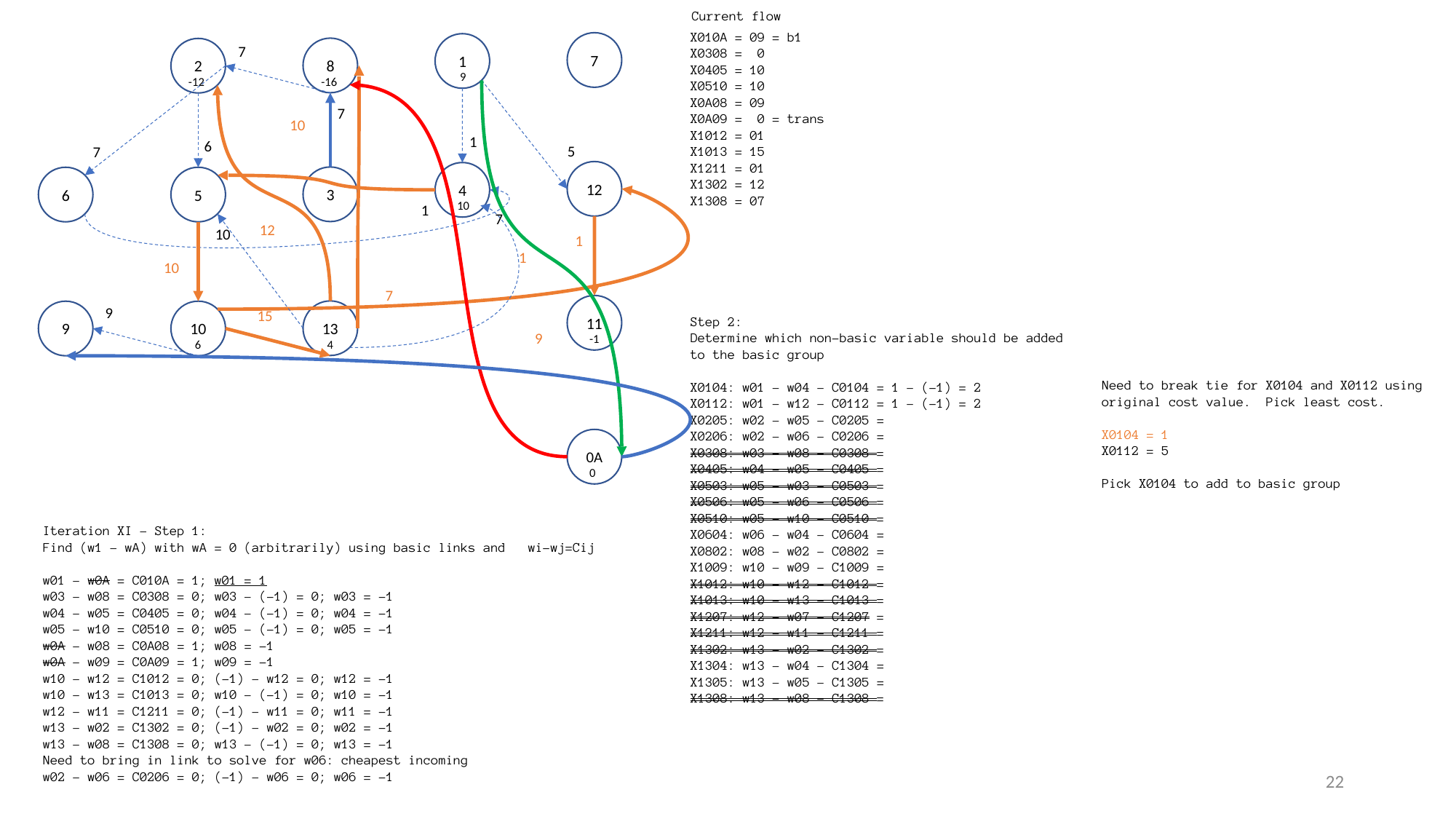

Current flow
X010A = 09 = b1
X0308 =  0
X0405 = 10
X0510 = 10
X0A08 = 09
X0A09 =  0 = trans
X1012 = 01
X1013 = 15
X1211 = 01
X1302 = 12
X1308 = 07
7
1
9
7
8
-16
2
-12
7
10
1
6
5
7
12
4
10
3
6
5
1
7
12
10
1
1
10
7
11
-1
9
15
13
4
9
10
6
9
0A
0
Step 2:
Determine which non-basic variable should be added to the basic group

X0104: w01 – w04 – C0104 = 1 – (-1) = 2
X0112: w01 – w12 – C0112 = 1 – (-1) = 2
X0205: w02 – w05 – C0205 =
X0206: w02 – w06 – C0206 =
X0308: w03 – w08 – C0308 =
X0405: w04 – w05 – C0405 =
X0503: w05 – w03 – C0503 =
X0506: w05 – w06 – C0506 =
X0510: w05 – w10 – C0510 =
X0604: w06 – w04 – C0604 =
X0802: w08 – w02 – C0802 =
X1009: w10 – w09 – C1009 =
X1012: w10 – w12 – C1012 =
X1013: w10 – w13 – C1013 =
X1207: w12 – w07 – C1207 =
X1211: w12 – w11 – C1211 =
X1302: w13 – w02 – C1302 =
X1304: w13 – w04 – C1304 =
X1305: w13 – w05 – C1305 =
X1308: w13 – w08 – C1308 =
Need to break tie for X0104 and X0112 using original cost value.  Pick least cost.

X0104 = 1
X0112 = 5

Pick X0104 to add to basic group
Iteration XI – Step 1:
Find (w1 – wA) with wA = 0 (arbitrarily) using basic links and   wi-wj=Cij

w01 – w0A = C010A = 1; w01 = 1
w03 – w08 = C0308 = 0; w03 – (-1) = 0; w03 = -1
w04 – w05 = C0405 = 0; w04 – (-1) = 0; w04 = -1
w05 – w10 = C0510 = 0; w05 – (-1) = 0; w05 = -1
w0A – w08 = C0A08 = 1; w08 = -1
w0A – w09 = C0A09 = 1; w09 = -1
w10 – w12 = C1012 = 0; (-1) – w12 = 0; w12 = -1
w10 – w13 = C1013 = 0; w10 – (-1) = 0; w10 = -1
w12 – w11 = C1211 = 0; (-1) – w11 = 0; w11 = -1
w13 – w02 = C1302 = 0; (-1) – w02 = 0; w02 = -1
w13 – w08 = C1308 = 0; w13 – (-1) = 0; w13 = -1
Need to bring in link to solve for w06: cheapest incoming
w02 – w06 = C0206 = 0; (-1) – w06 = 0; w06 = -1
22